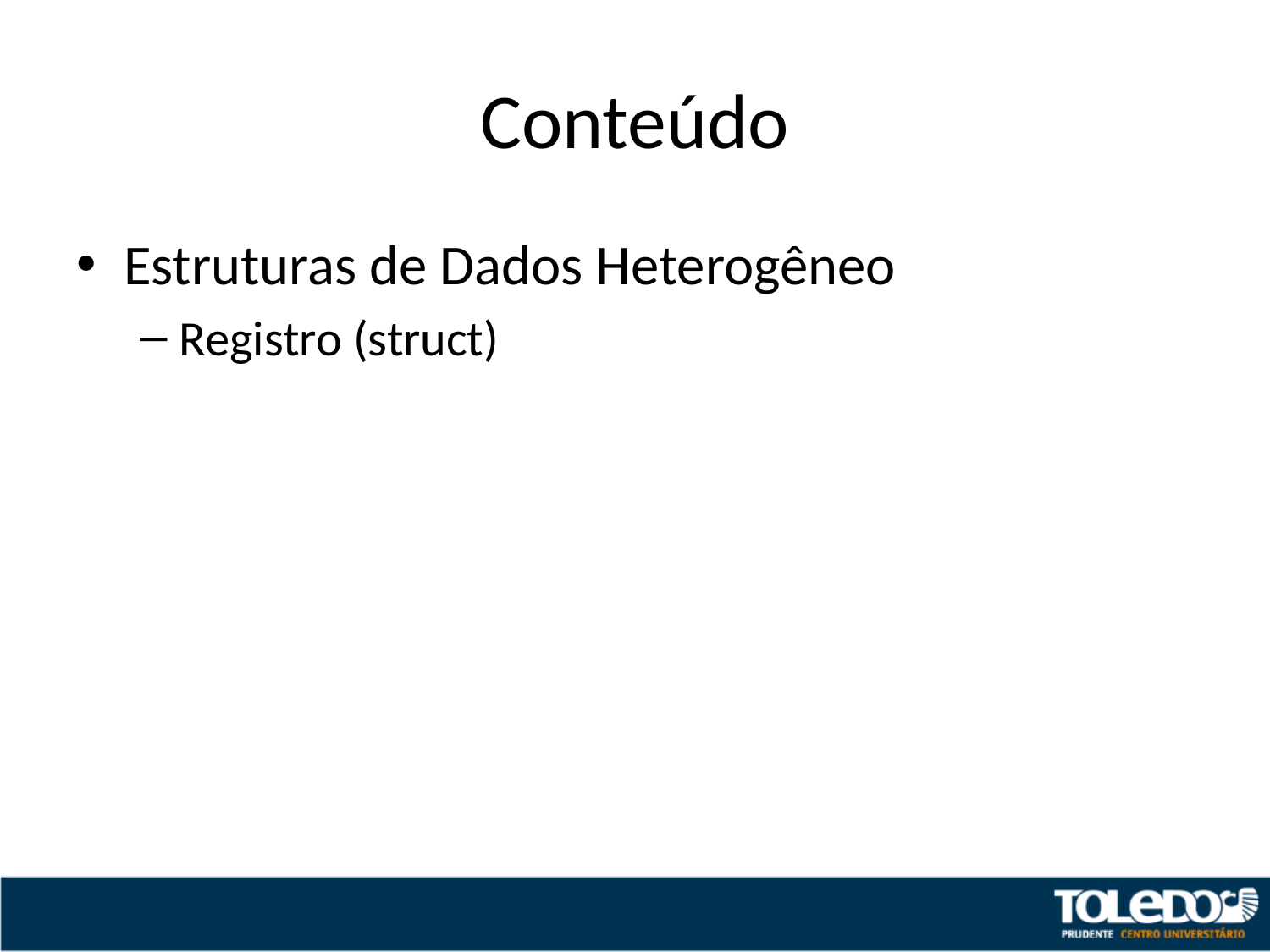

# Conteúdo
Estruturas de Dados Heterogêneo
Registro (struct)